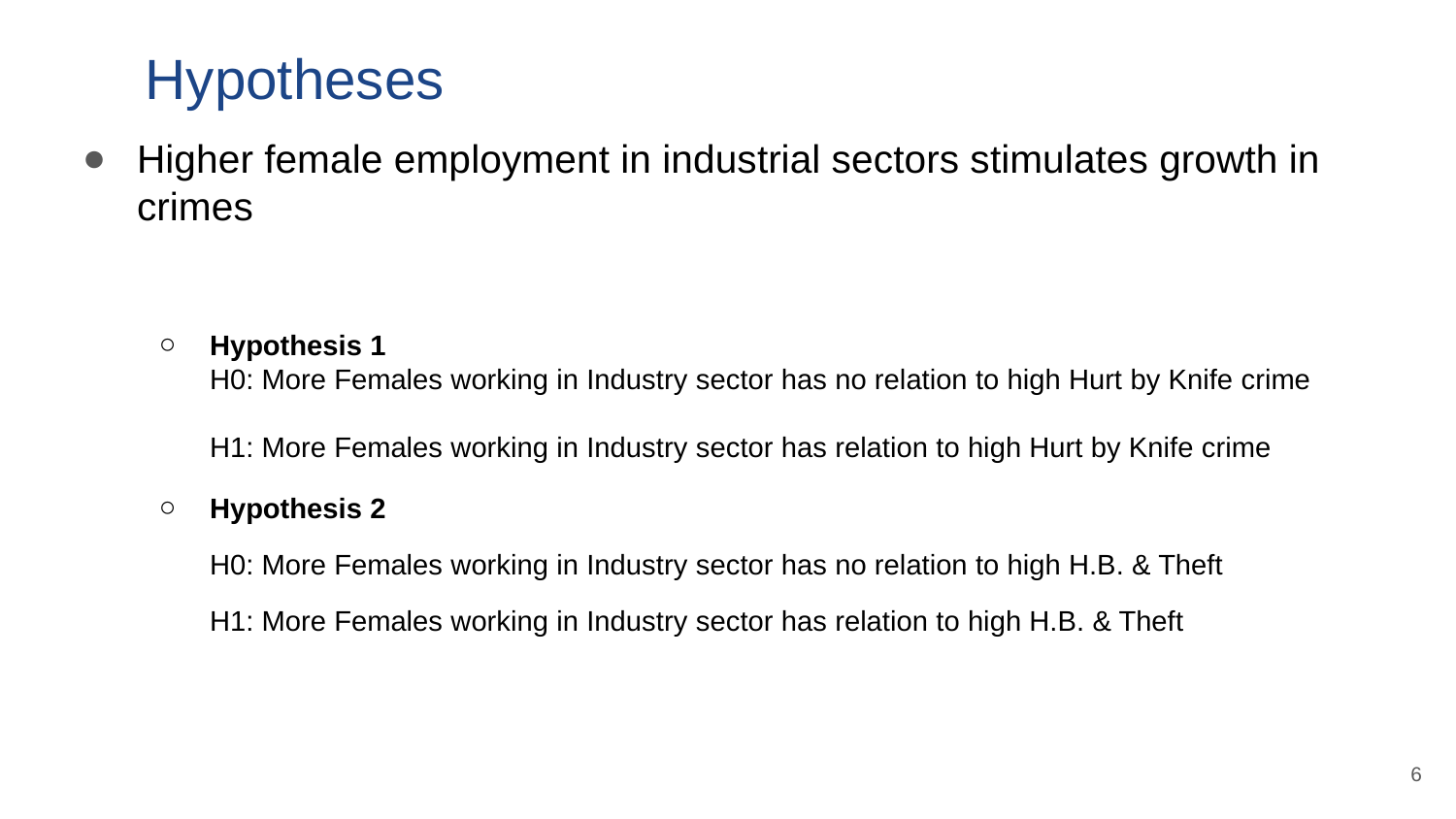

# Hypotheses
Higher female employment in industrial sectors stimulates growth in crimes

Hypothesis 1
H0: More Females working in Industry sector has no relation to high Hurt by Knife crime

H1: More Females working in Industry sector has relation to high Hurt by Knife crime
Hypothesis 2
H0: More Females working in Industry sector has no relation to high H.B. & Theft
H1: More Females working in Industry sector has relation to high H.B. & Theft

6